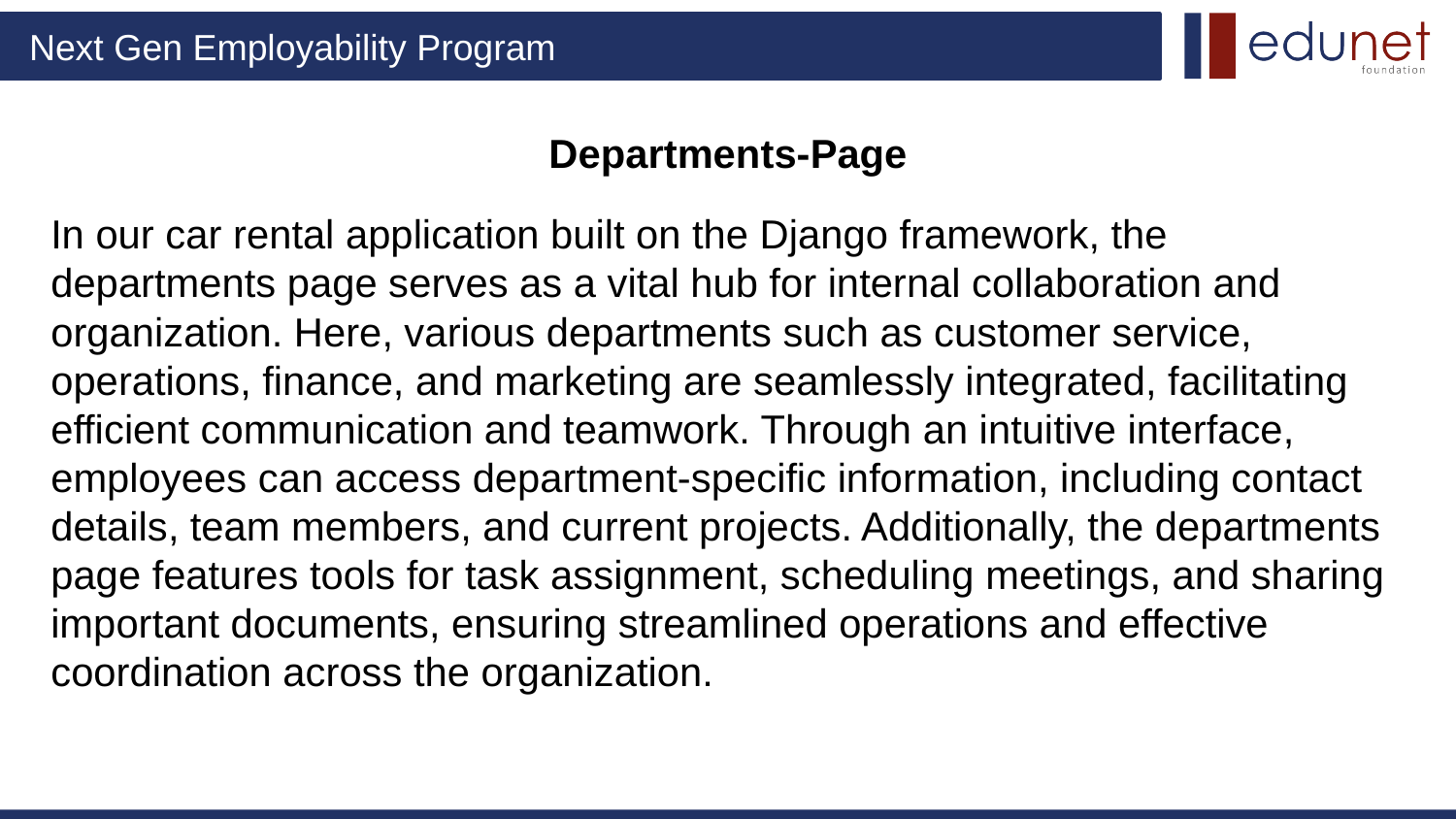

# Departments-Page
In our car rental application built on the Django framework, the departments page serves as a vital hub for internal collaboration and organization. Here, various departments such as customer service, operations, finance, and marketing are seamlessly integrated, facilitating efficient communication and teamwork. Through an intuitive interface, employees can access department-specific information, including contact details, team members, and current projects. Additionally, the departments page features tools for task assignment, scheduling meetings, and sharing important documents, ensuring streamlined operations and effective coordination across the organization.